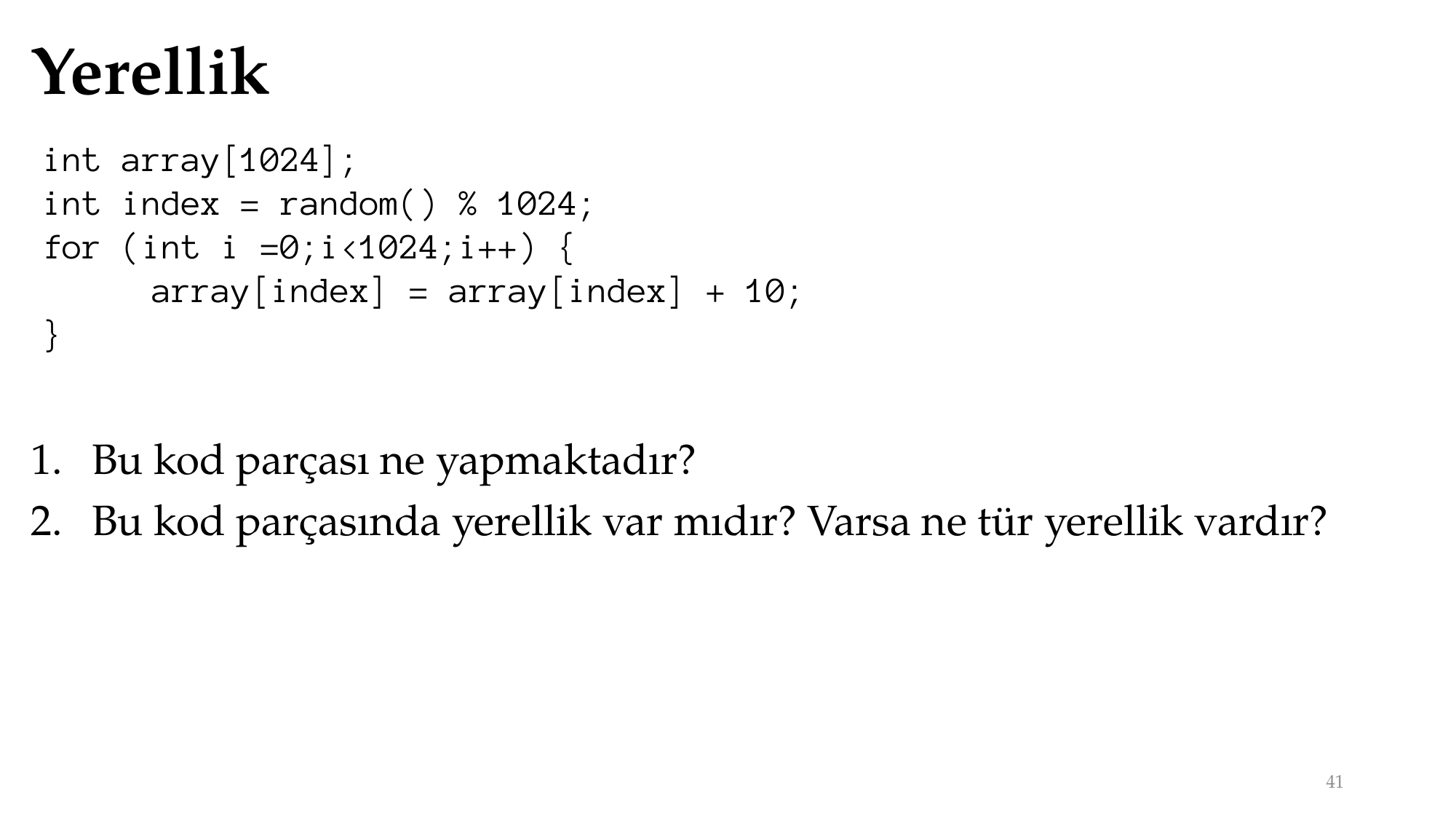

# Yerellik
int array[1024];
int index = random() % 1024;
for (int i =0;i<1024;i++) {
	array[index] = array[index] + 10;
}

Bu kod parçası ne yapmaktadır?
Bu kod parçasında yerellik var mıdır? Varsa ne tür yerellik vardır?
41